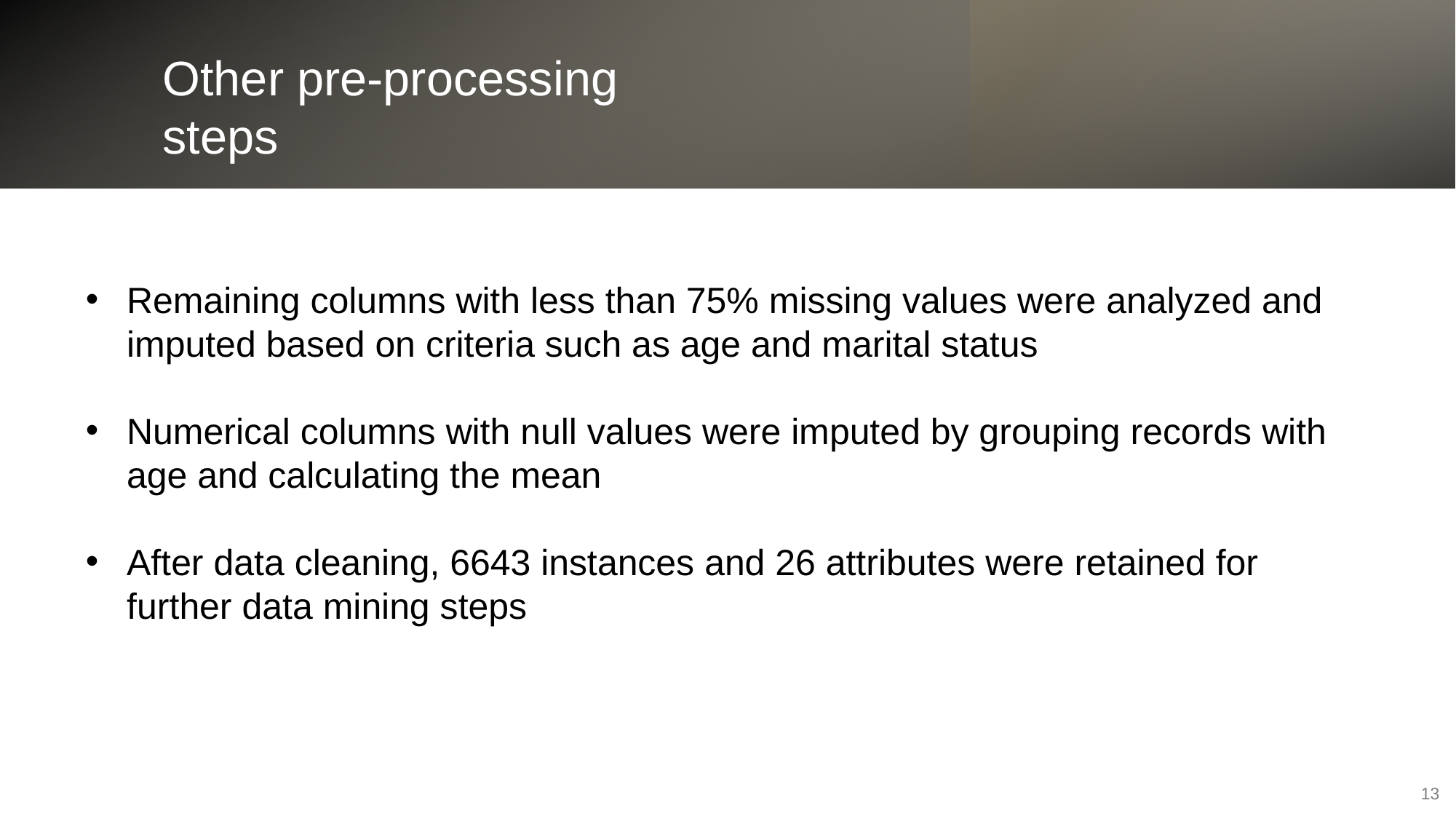

Other pre-processing steps
Remaining columns with less than 75% missing values were analyzed and imputed based on criteria such as age and marital status

Numerical columns with null values were imputed by grouping records with age and calculating the mean

After data cleaning, 6643 instances and 26 attributes were retained for further data mining steps
13